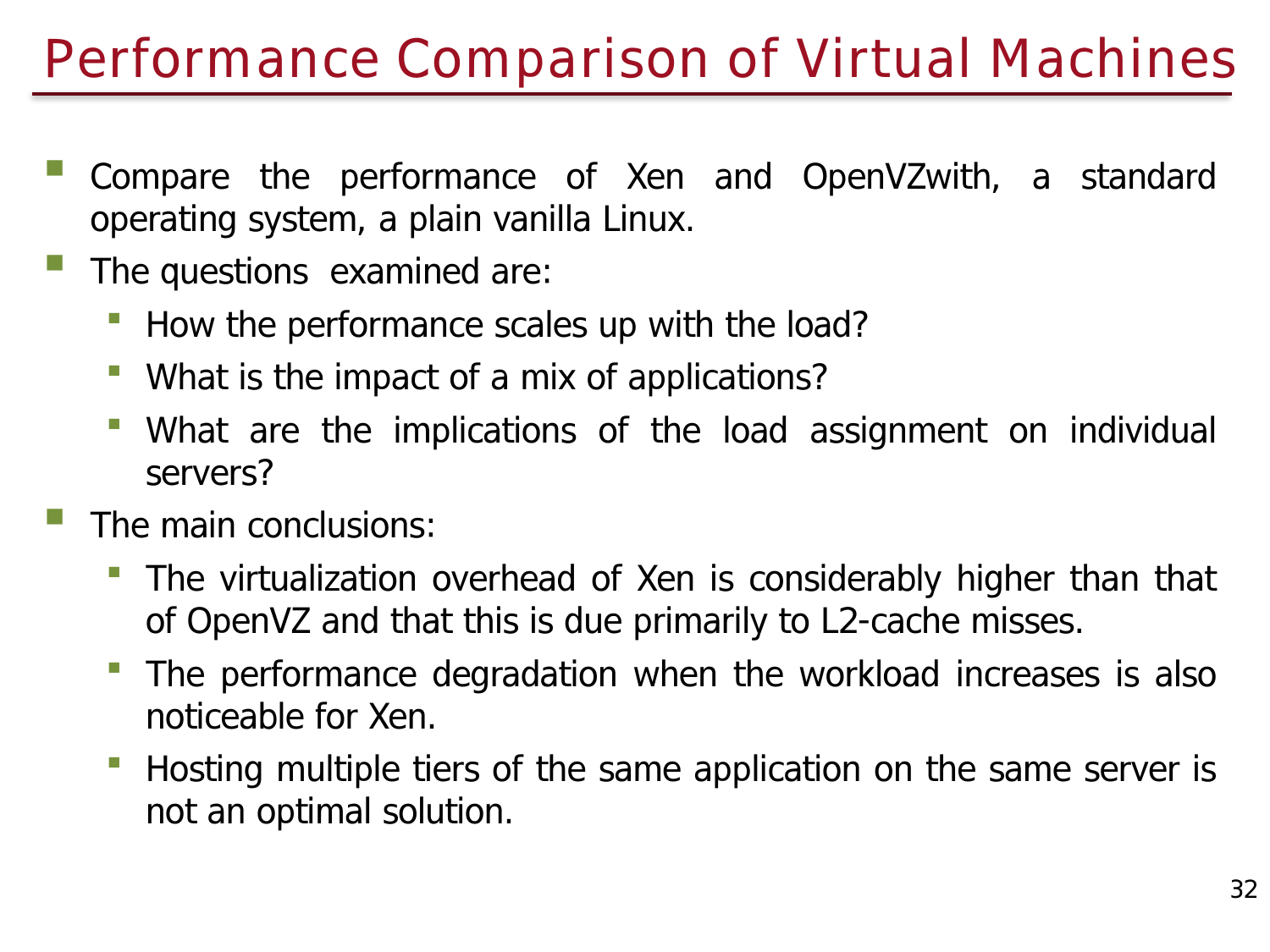

# Performance Comparison of Virtual Machines
Compare the performance of Xen and OpenVZwith, a standard operating system, a plain vanilla Linux.
The questions  examined are:
How the performance scales up with the load?
What is the impact of a mix of applications?
What are the implications of the load assignment on individual servers?
The main conclusions:
The virtualization overhead of Xen is considerably higher than that of OpenVZ and that this is due primarily to L2-cache misses.
The performance degradation when the workload increases is also noticeable for Xen.
Hosting multiple tiers of the same application on the same server is not an optimal solution.

32